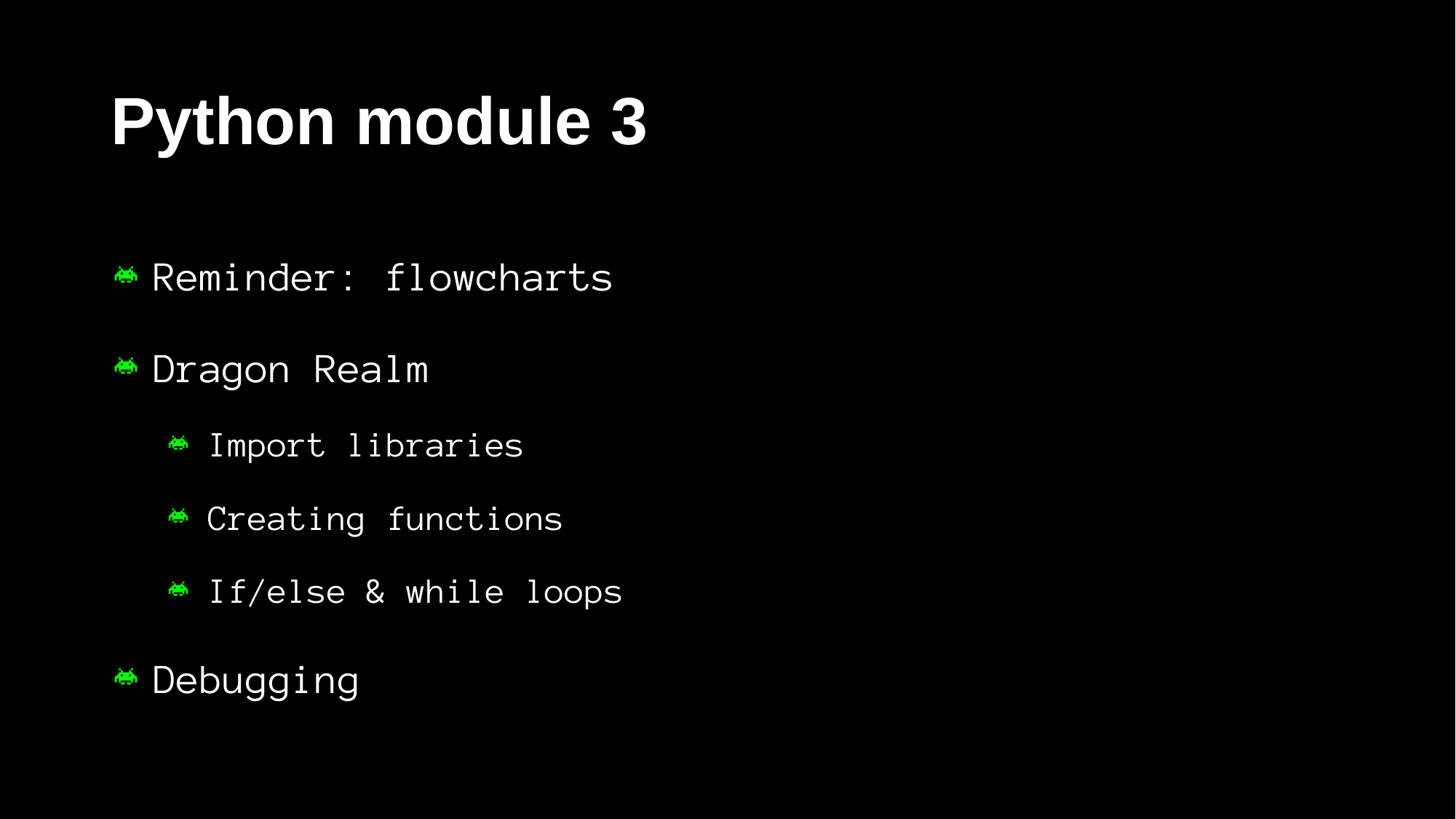

# Python module 3
Reminder: flowcharts
Dragon Realm
Import libraries
Creating functions
If/else & while loops
Debugging